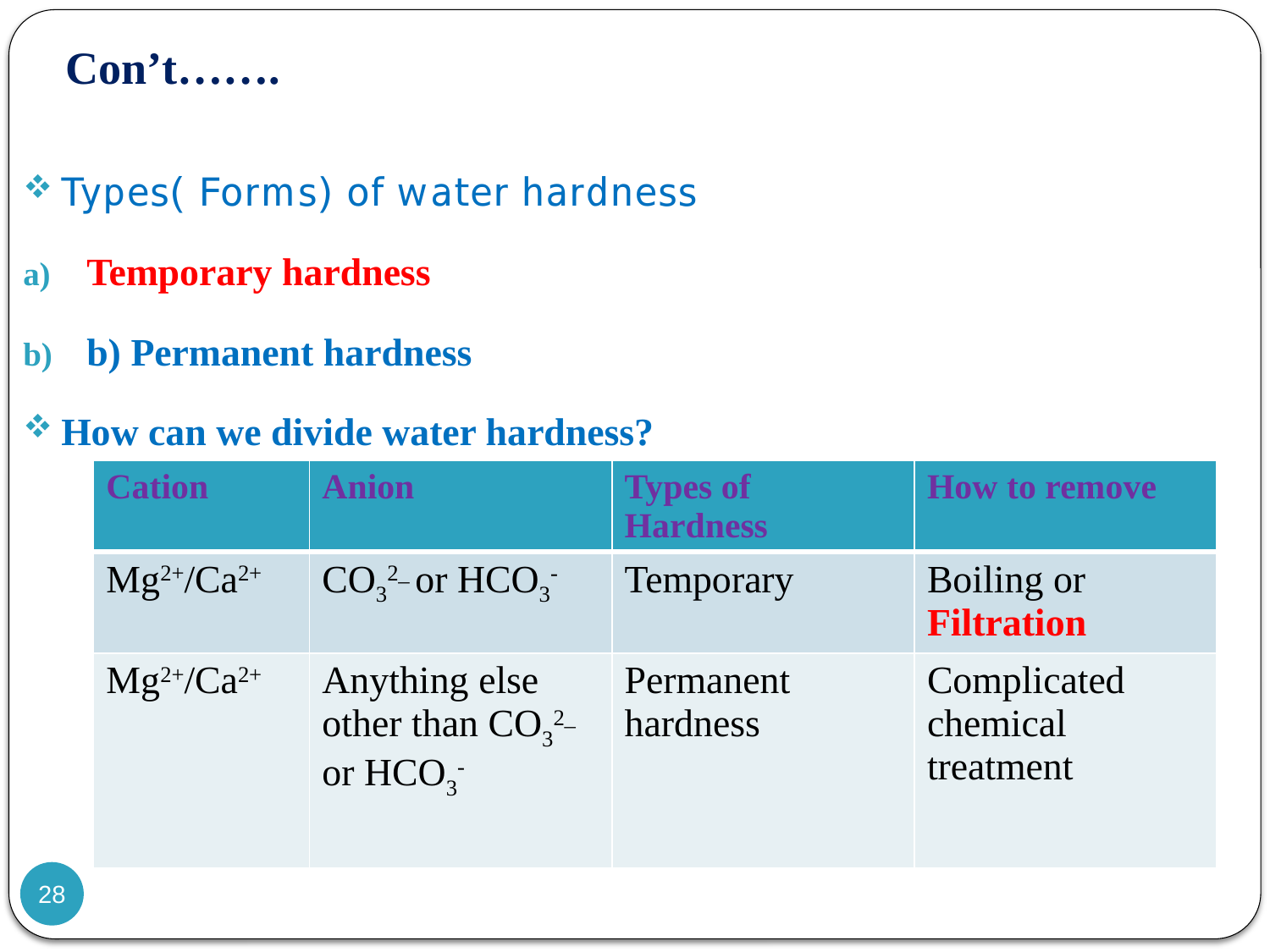

# Con’t…….
Types( Forms) of water hardness
Temporary hardness
b) Permanent hardness
How can we divide water hardness?

| Cation | Anion | Types of Hardness | How to remove |
| --- | --- | --- | --- |
| Mg2+/Ca2+ | CO32\_ or HCO3- | Temporary | Boiling or Filtration |
| Mg2+/Ca2+ | Anything else other than CO32\_ or HCO3- | Permanent hardness | Complicated chemical treatment |
28